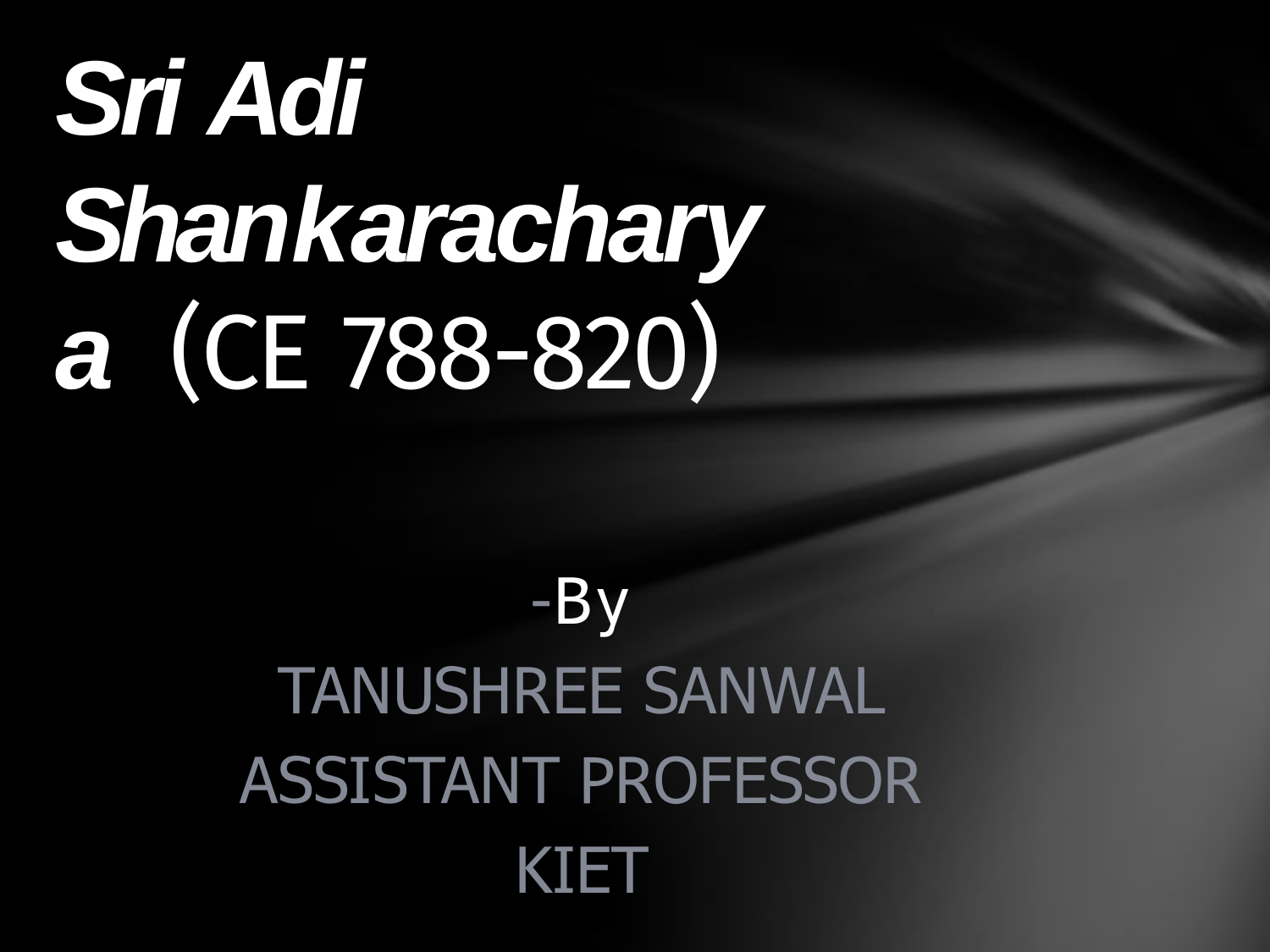

# Sri Adi  Shankaracharya  (CE 788-820)
-By
TANUSHREE SANWAL
ASSISTANT PROFESSOR
KIET